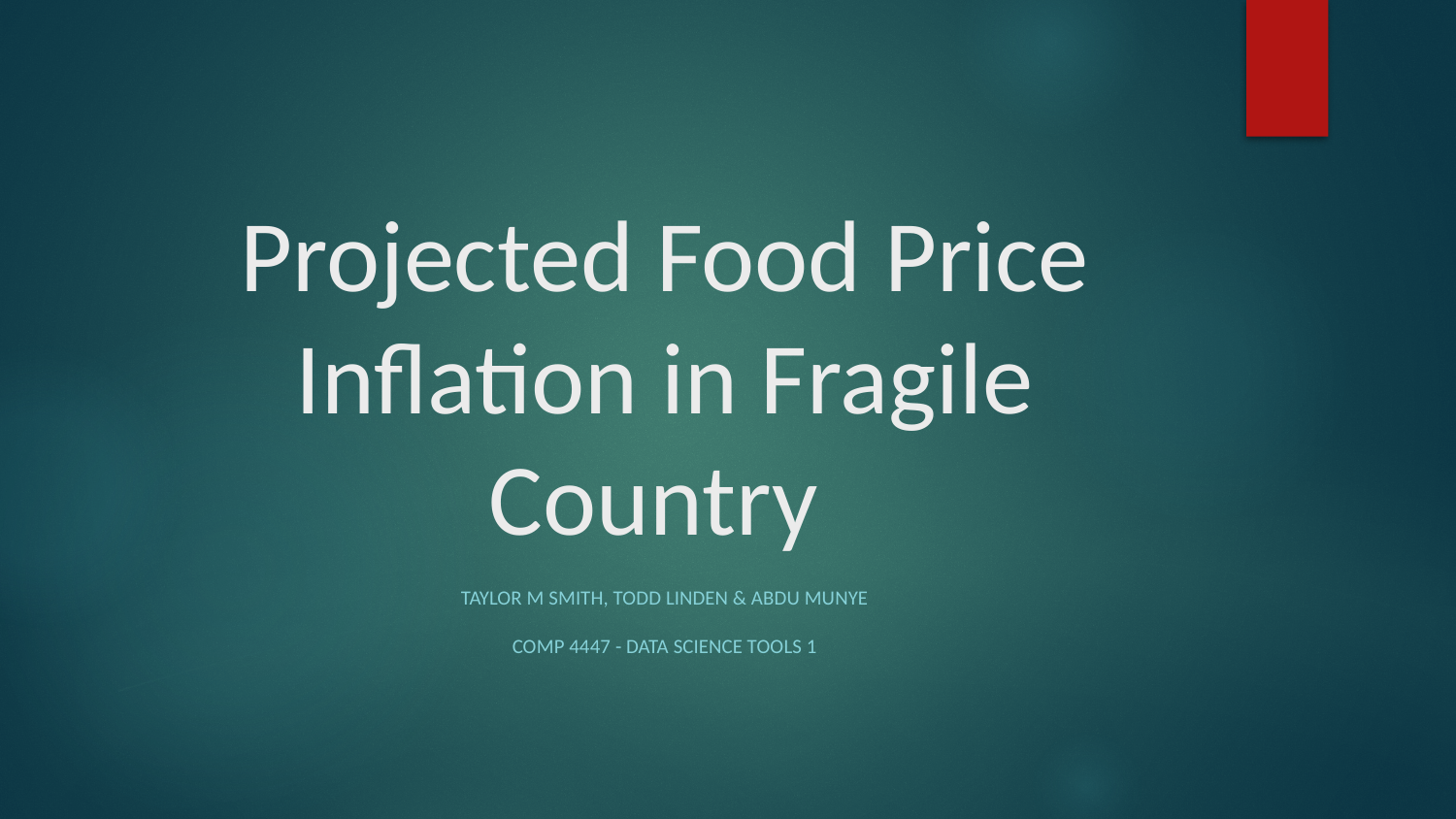

# Projected Food Price Inflation in Fragile Country
TAYLOR M SMITH, TODD LINDEN & ABDU MUNYE

COMP 4447 - DATA SCIENCE TOOLS 1